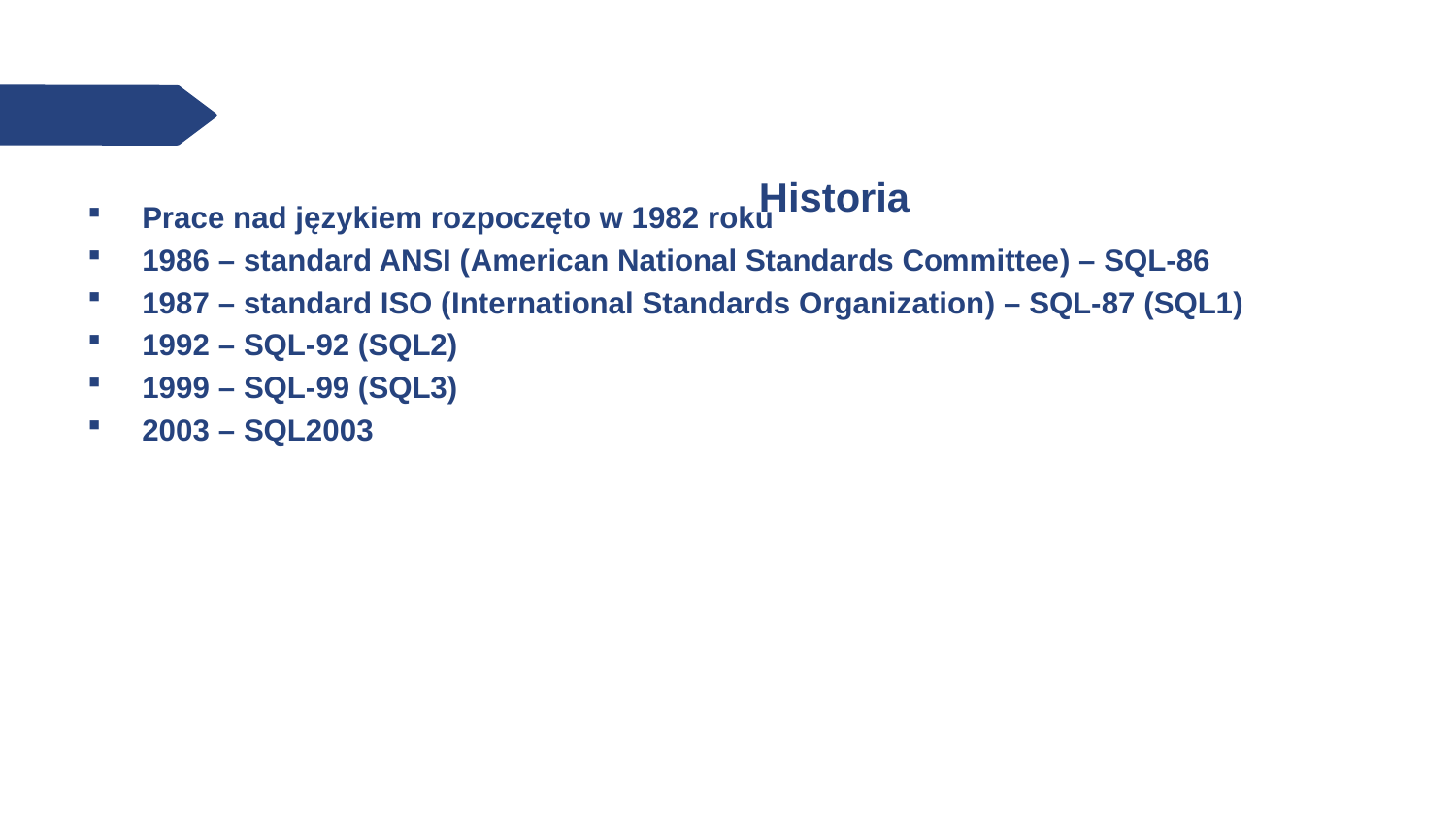

# Historia
Prace nad językiem rozpoczęto w 1982 roku
1986 – standard ANSI (American National Standards Committee) – SQL-86
1987 – standard ISO (International Standards Organization) – SQL-87 (SQL1)
1992 – SQL-92 (SQL2)
1999 – SQL-99 (SQL3)
2003 – SQL2003